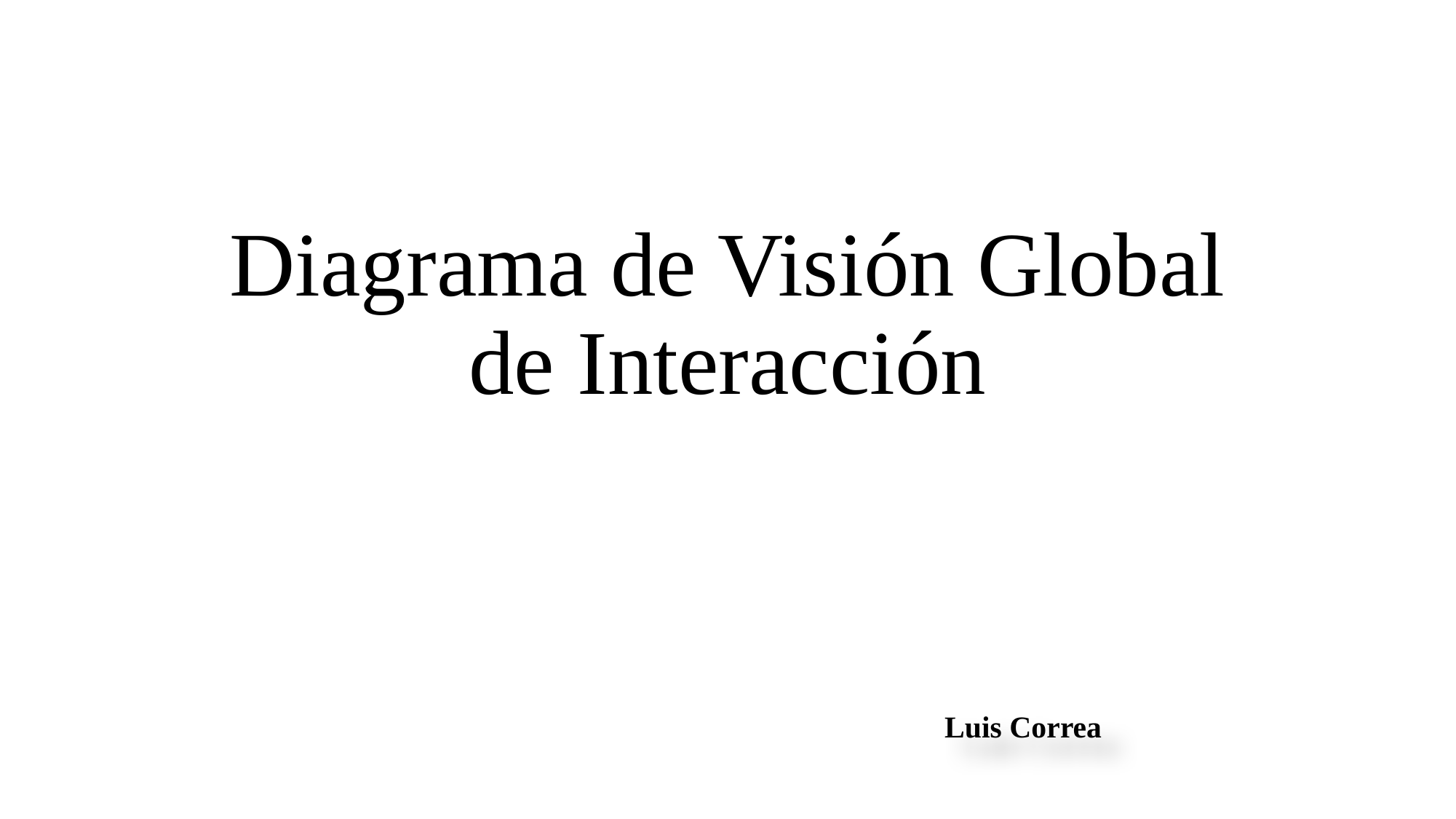

# Diagrama de Visión Global de Interacción
Luis Correa